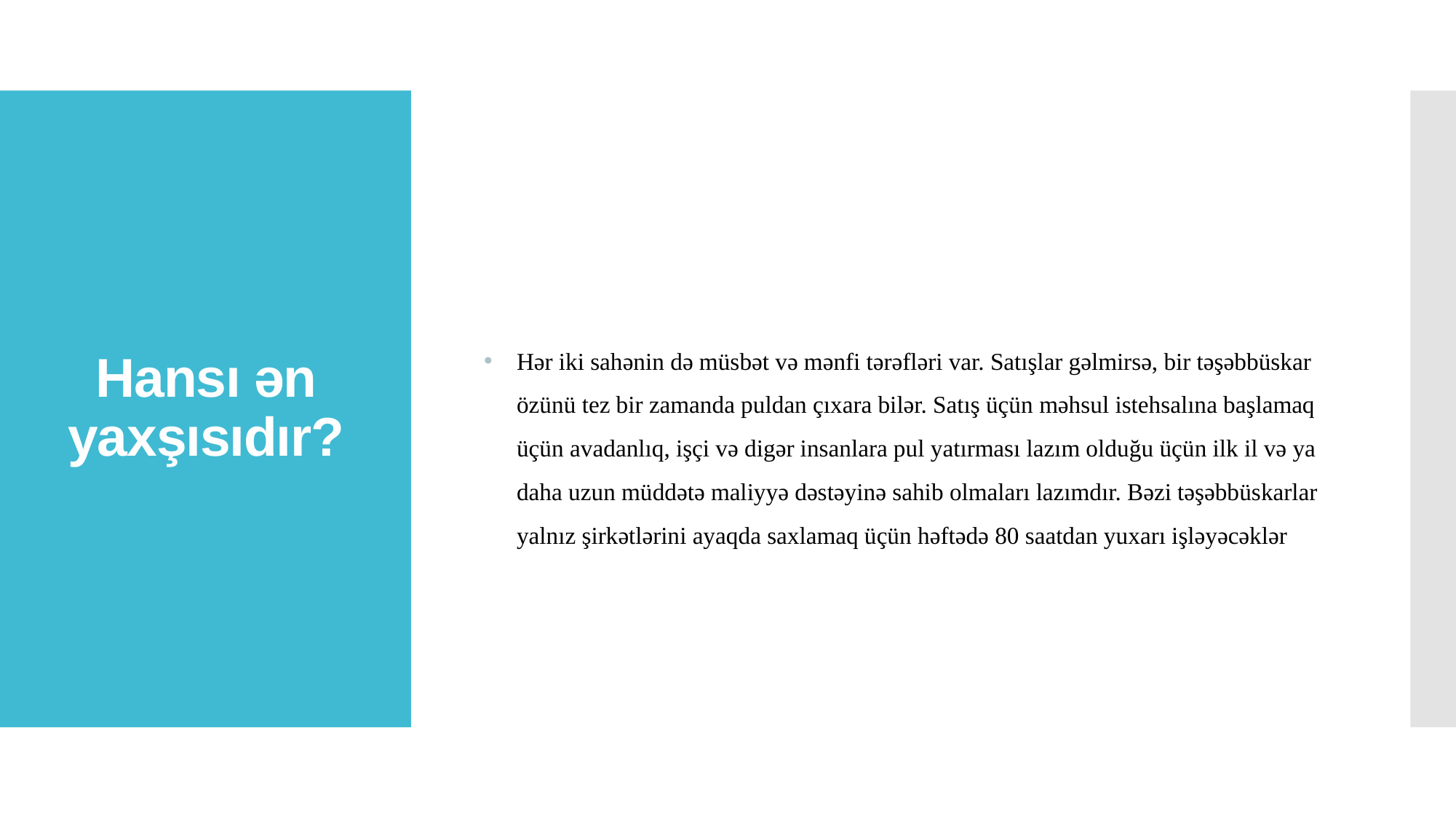

# Hansı ən yaxşısıdır?
Hər iki sahənin də müsbət və mənfi tərəfləri var. Satışlar gəlmirsə, bir təşəbbüskar özünü tez bir zamanda puldan çıxara bilər. Satış üçün məhsul istehsalına başlamaq üçün avadanlıq, işçi və digər insanlara pul yatırması lazım olduğu üçün ilk il və ya daha uzun müddətə maliyyə dəstəyinə sahib olmaları lazımdır. Bəzi təşəbbüskarlar yalnız şirkətlərini ayaqda saxlamaq üçün həftədə 80 saatdan yuxarı işləyəcəklər